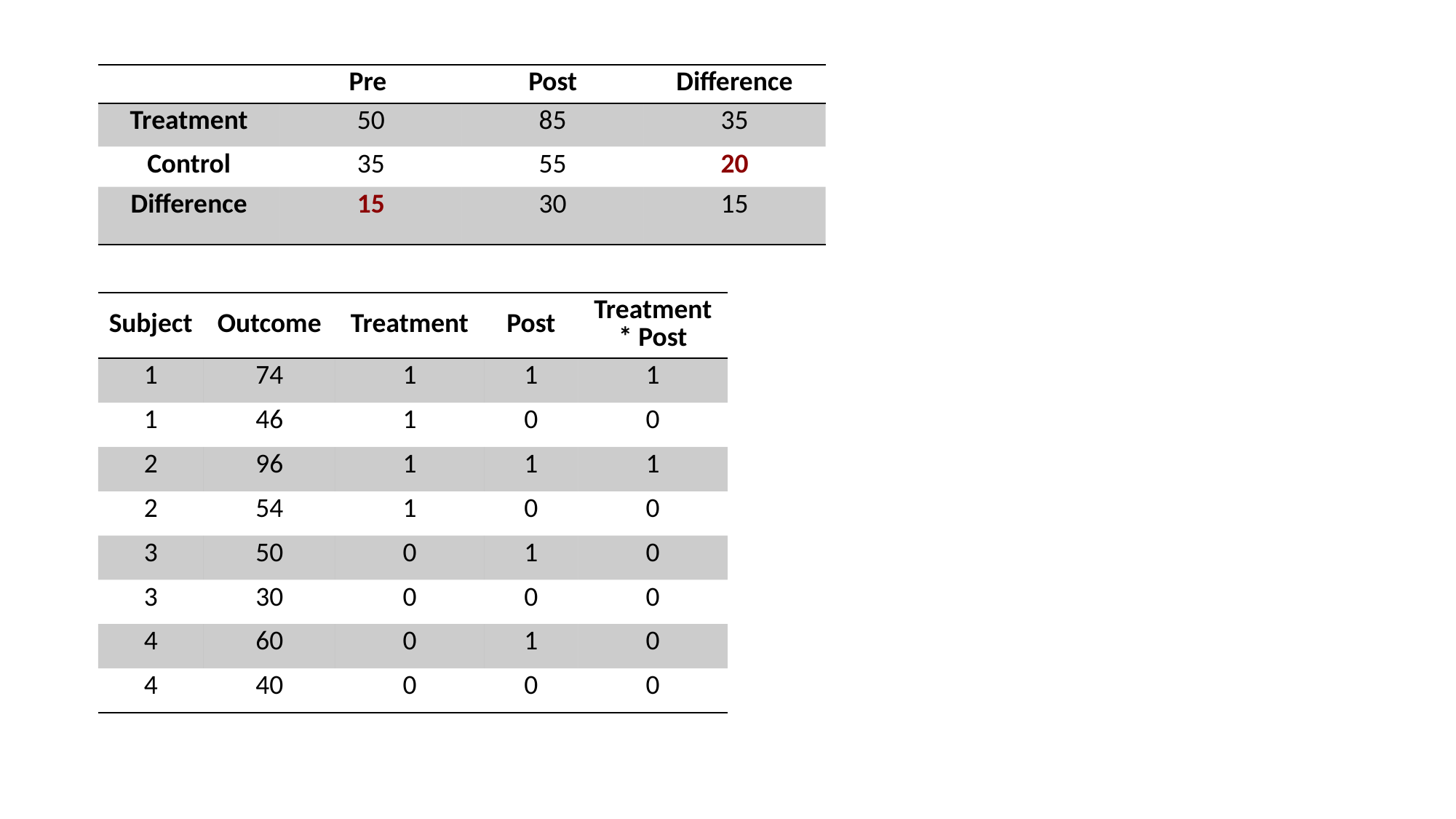

|  | Pre | Post | Difference |
| --- | --- | --- | --- |
| Treatment | 50 | 85 | 35 |
| Control | 35 | 55 | 20 |
| Difference | 15 | 30 | 15 |
| Subject | Outcome | Treatment | Post | Treatment \* Post |
| --- | --- | --- | --- | --- |
| 1 | 74 | 1 | 1 | 1 |
| 1 | 46 | 1 | 0 | 0 |
| 2 | 96 | 1 | 1 | 1 |
| 2 | 54 | 1 | 0 | 0 |
| 3 | 50 | 0 | 1 | 0 |
| 3 | 30 | 0 | 0 | 0 |
| 4 | 60 | 0 | 1 | 0 |
| 4 | 40 | 0 | 0 | 0 |